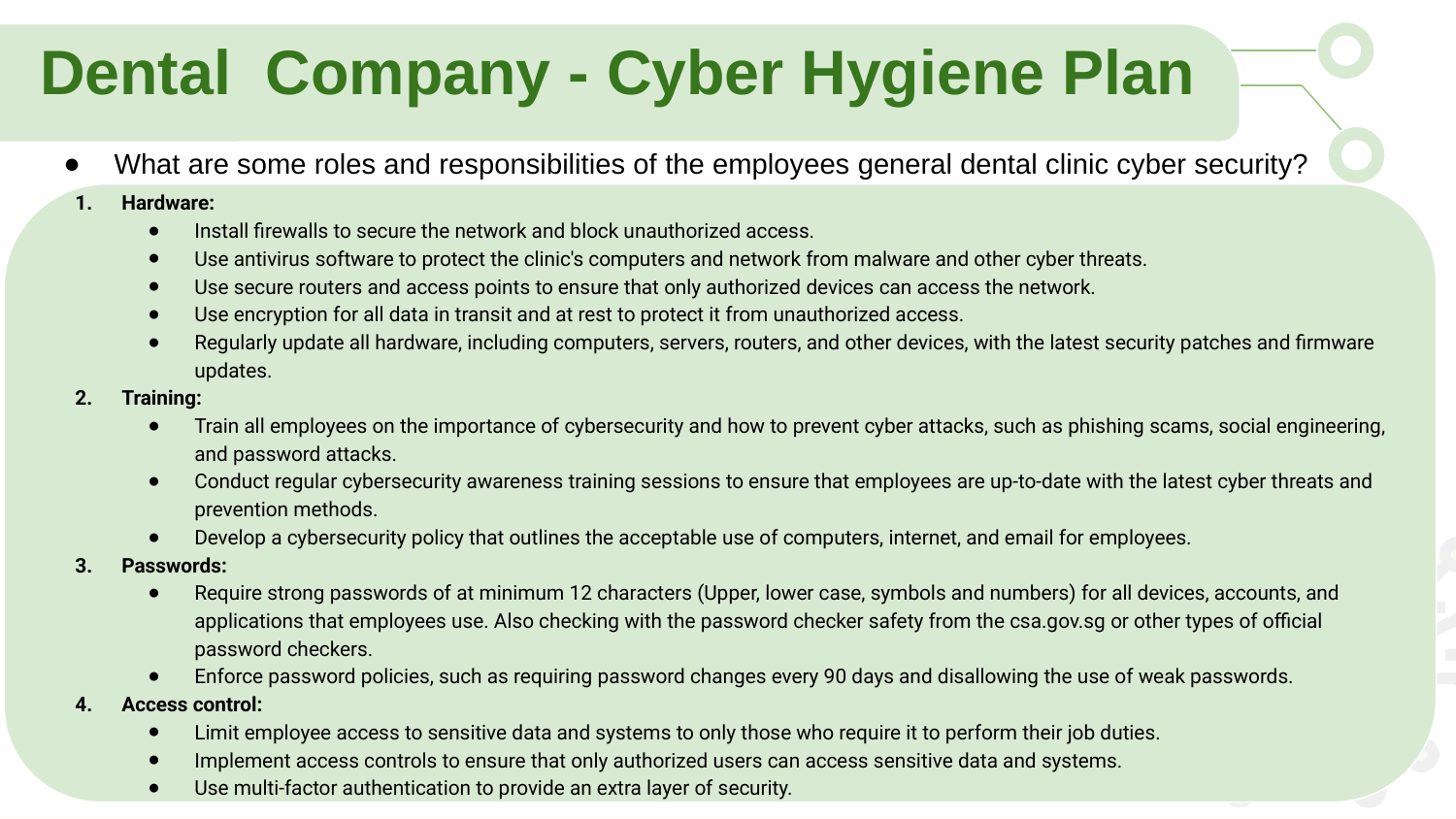

Dental  Company - Cyber Hygiene Plan

What are some roles and responsibilities of the employees general dental clinic cyber security?

Hardware:
Install firewalls to secure the network and block unauthorized access.
Use antivirus software to protect the clinic's computers and network from malware and other cyber threats.
Use secure routers and access points to ensure that only authorized devices can access the network.
Use encryption for all data in transit and at rest to protect it from unauthorized access.
Regularly update all hardware, including computers, servers, routers, and other devices, with the latest security patches and firmware updates.
Training:
Train all employees on the importance of cybersecurity and how to prevent cyber attacks, such as phishing scams, social engineering, and password attacks.
Conduct regular cybersecurity awareness training sessions to ensure that employees are up-to-date with the latest cyber threats and prevention methods.
Develop a cybersecurity policy that outlines the acceptable use of computers, internet, and email for employees.
Passwords:
Require strong passwords of at minimum 12 characters (Upper, lower case, symbols and numbers) for all devices, accounts, and applications that employees use. Also checking with the password checker safety from the csa.gov.sg or other types of official password checkers.
Enforce password policies, such as requiring password changes every 90 days and disallowing the use of weak passwords.
Access control:
Limit employee access to sensitive data and systems to only those who require it to perform their job duties.
Implement access controls to ensure that only authorized users can access sensitive data and systems.
Use multi-factor authentication to provide an extra layer of security.
What are some roles and responsibilities of the employees general dental clinic cyber security?